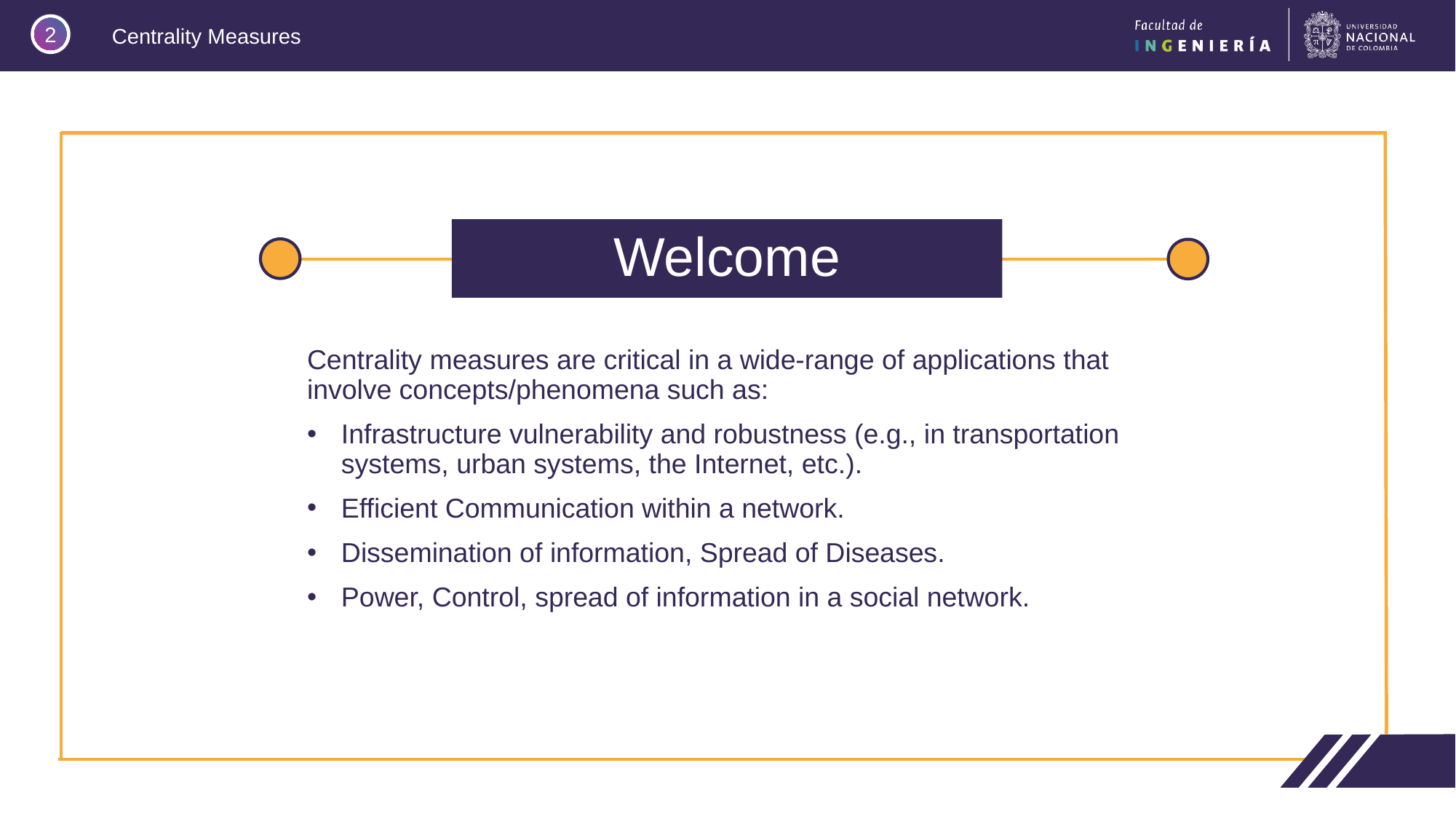

2
# Welcome
Centrality measures are critical in a wide-range of applications that involve concepts/phenomena such as:
Infrastructure vulnerability and robustness (e.g., in transportation systems, urban systems, the Internet, etc.).
Efficient Communication within a network.
Dissemination of information, Spread of Diseases.
Power, Control, spread of information in a social network.